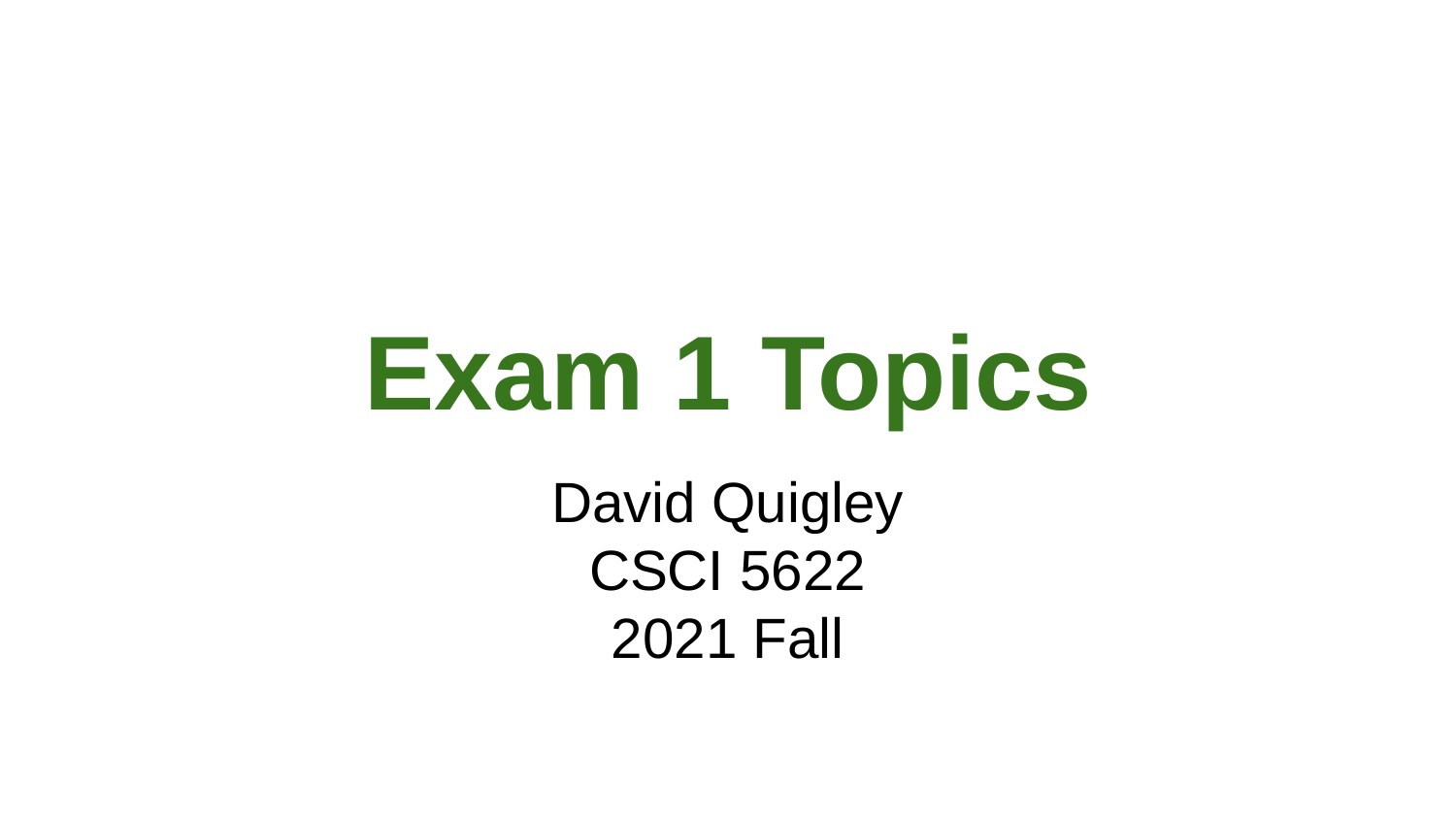

# Exam 1 Topics
David Quigley
CSCI 5622
2021 Fall